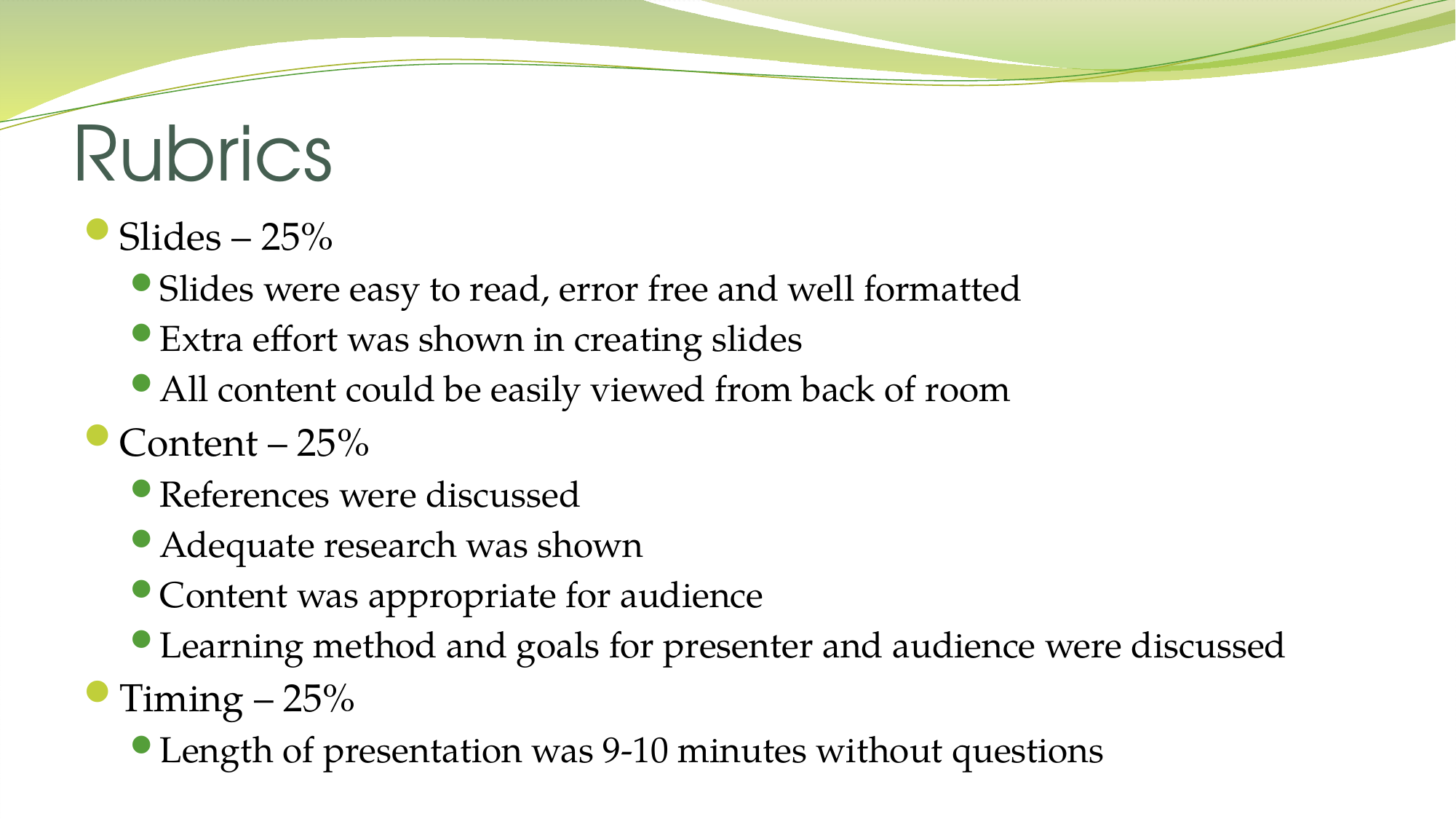

# Rubrics
Slides – 25%
Slides were easy to read, error free and well formatted
Extra effort was shown in creating slides
All content could be easily viewed from back of room
Content – 25%
References were discussed
Adequate research was shown
Content was appropriate for audience
Learning method and goals for presenter and audience were discussed
Timing – 25%
Length of presentation was 9-10 minutes without questions